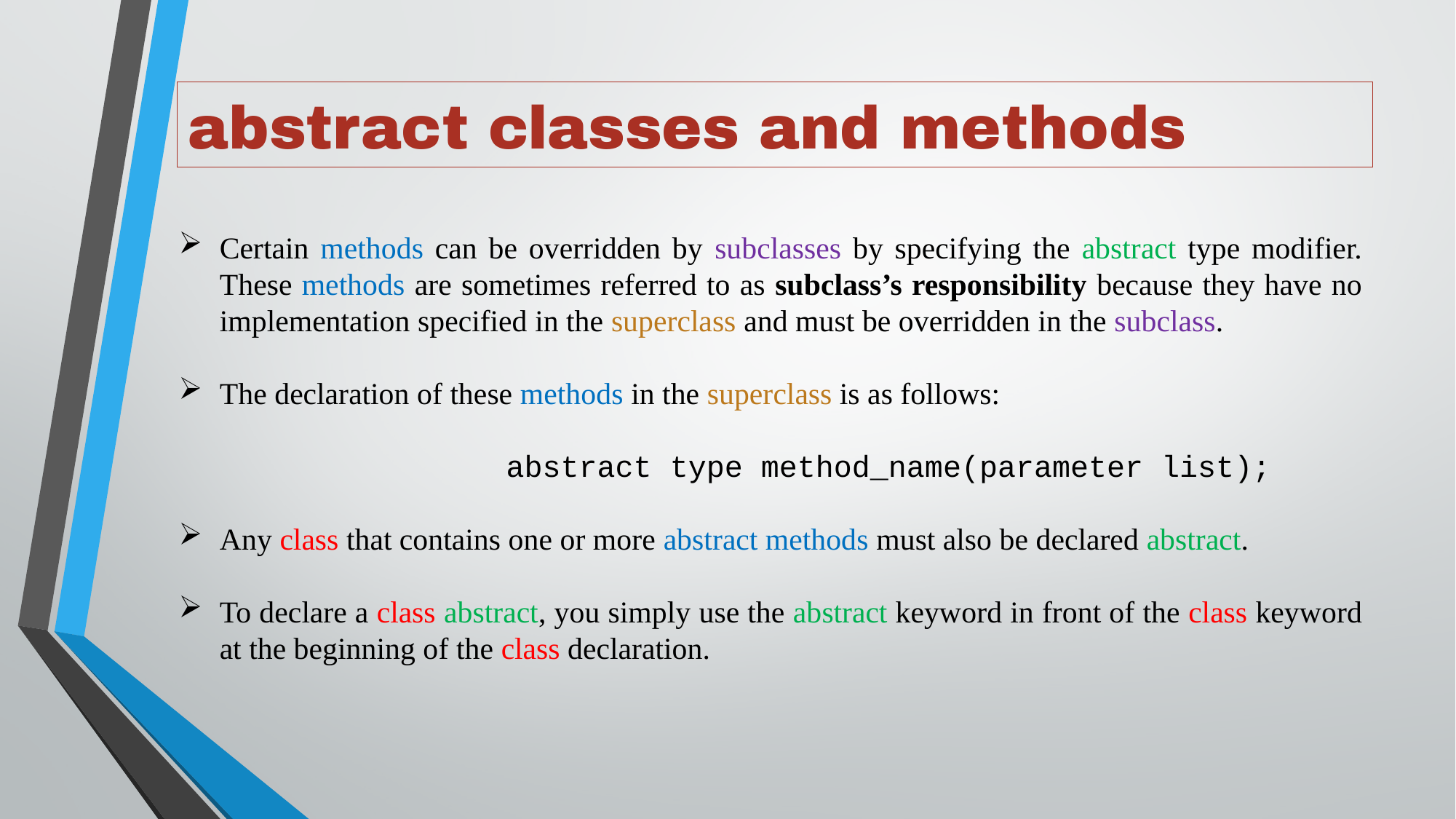

# abstract classes and methods
Certain methods can be overridden by subclasses by specifying the abstract type modifier. These methods are sometimes referred to as subclass’s responsibility because they have no implementation specified in the superclass and must be overridden in the subclass.

The declaration of these methods in the superclass is as follows:

			abstract type method_name(parameter list);

Any class that contains one or more abstract methods must also be declared abstract.

To declare a class abstract, you simply use the abstract keyword in front of the class keyword at the beginning of the class declaration.